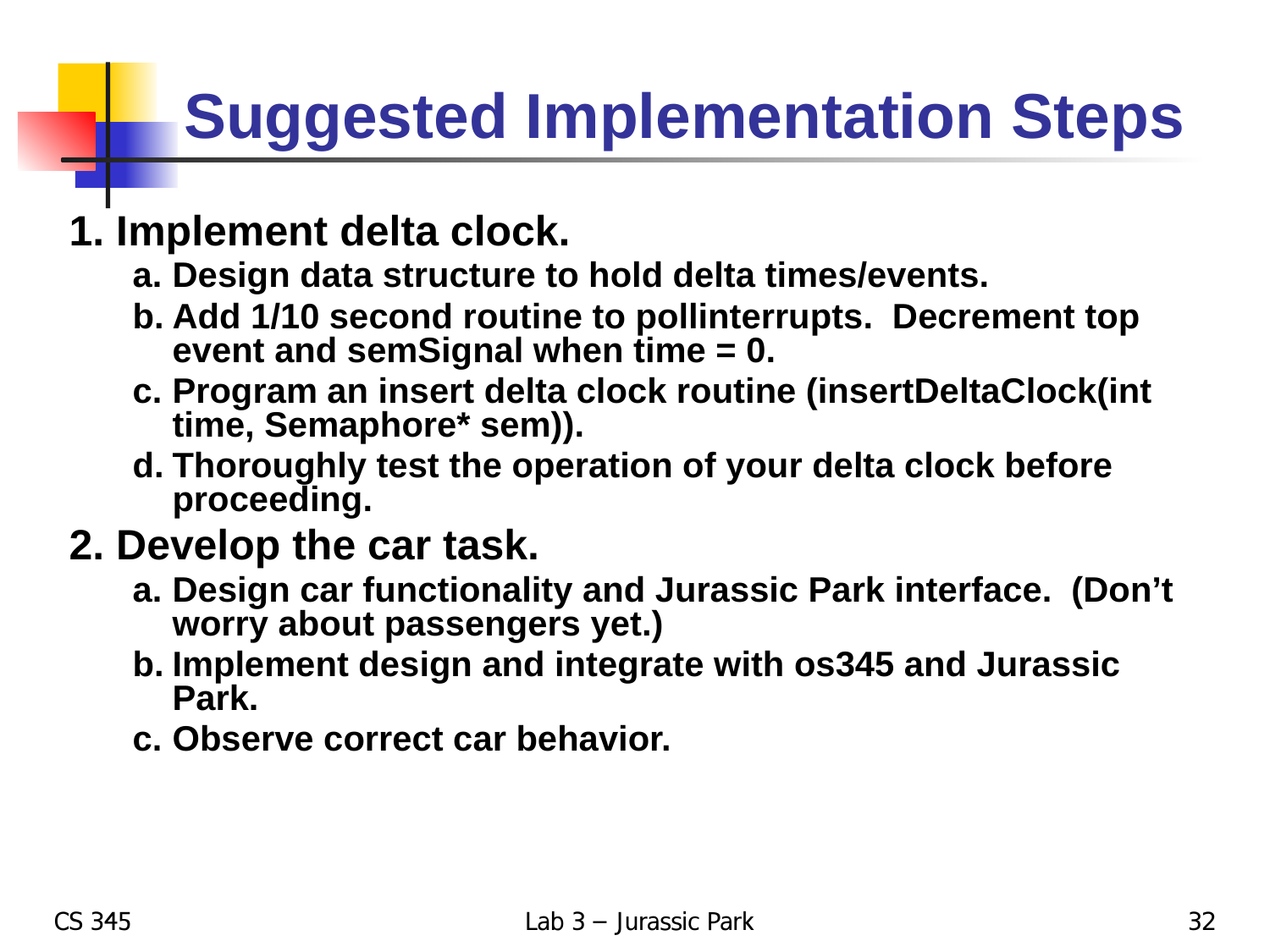

# Suggested Implementation Steps
1. Implement delta clock.
a.	Design data structure to hold delta times/events.
b.	Add 1/10 second routine to pollinterrupts.  Decrement top event and semSignal when time = 0.
c.	Program an insert delta clock routine (insertDeltaClock(int time, Semaphore* sem)).
d.	Thoroughly test the operation of your delta clock before proceeding.
2. Develop the car task.
a.	Design car functionality and Jurassic Park interface.  (Don’t worry about passengers yet.)
b.	Implement design and integrate with os345 and Jurassic Park.
c.	Observe correct car behavior.
CS 345
Lab 3 – Jurassic Park
32